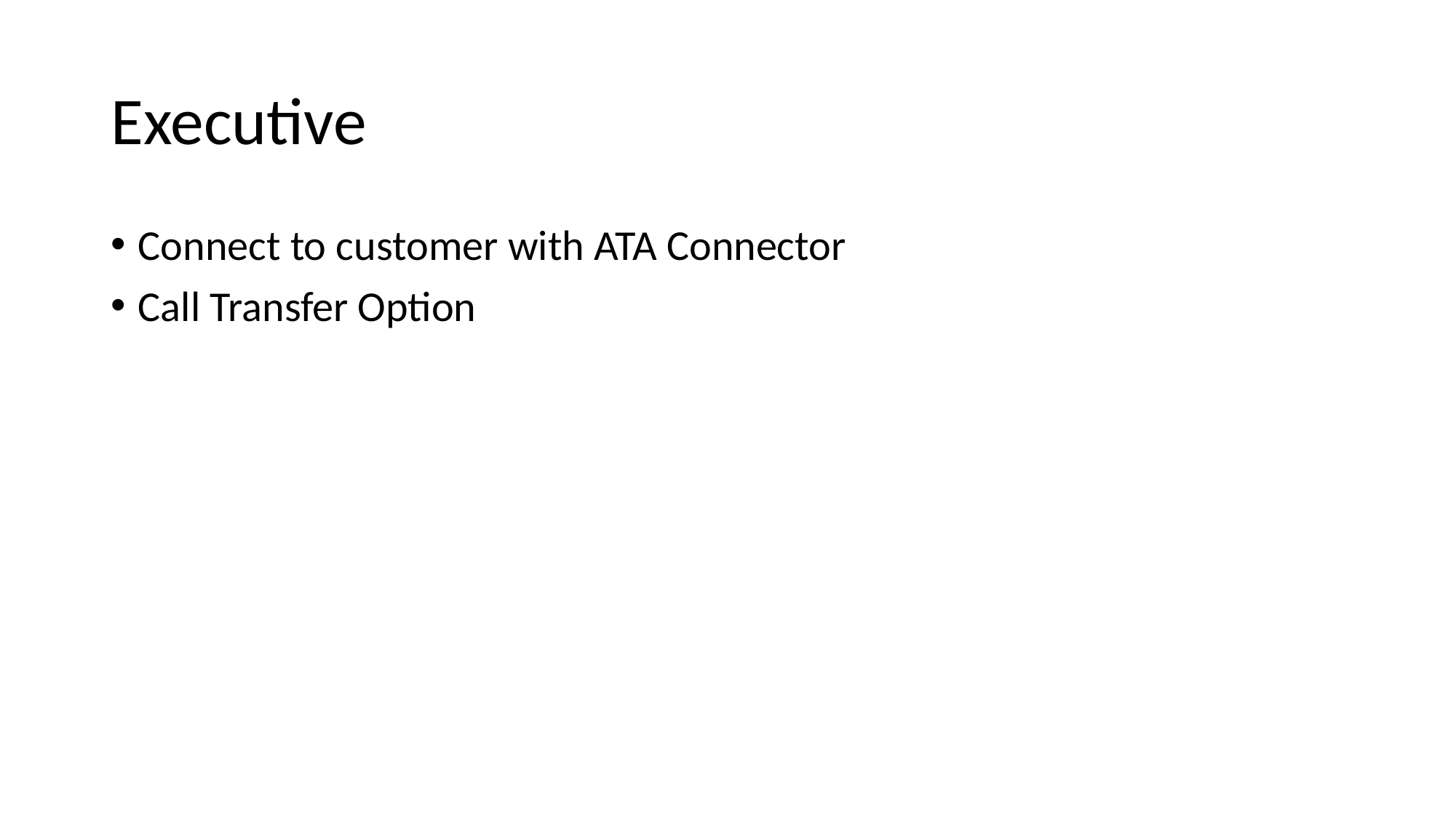

# Executive
Connect to customer with ATA Connector
Call Transfer Option